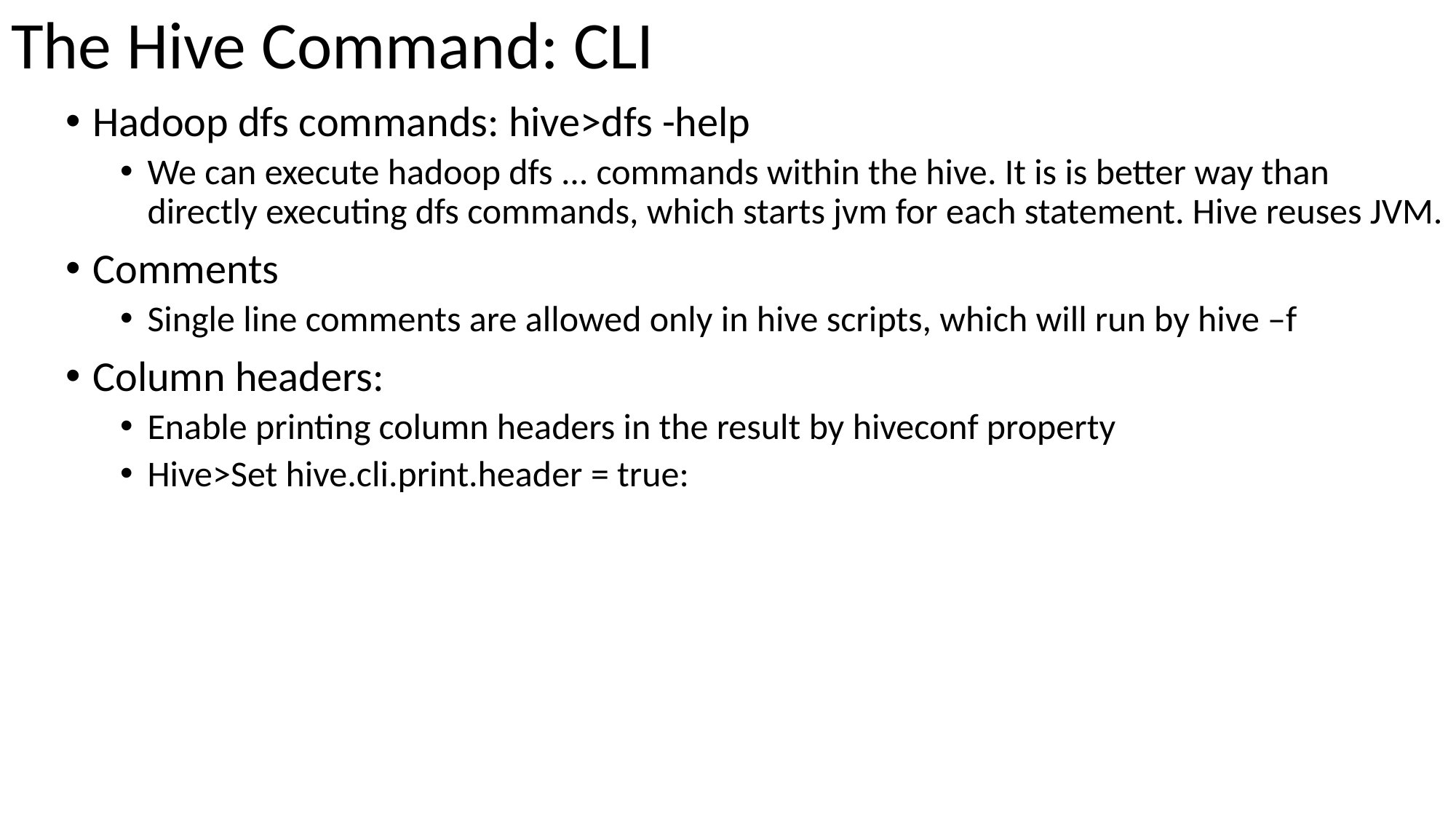

# The Hive Command: CLI
Hadoop dfs commands: hive>dfs -help
We can execute hadoop dfs ... commands within the hive. It is is better way than directly executing dfs commands, which starts jvm for each statement. Hive reuses JVM.
Comments
Single line comments are allowed only in hive scripts, which will run by hive –f
Column headers:
Enable printing column headers in the result by hiveconf property
Hive>Set hive.cli.print.header = true: